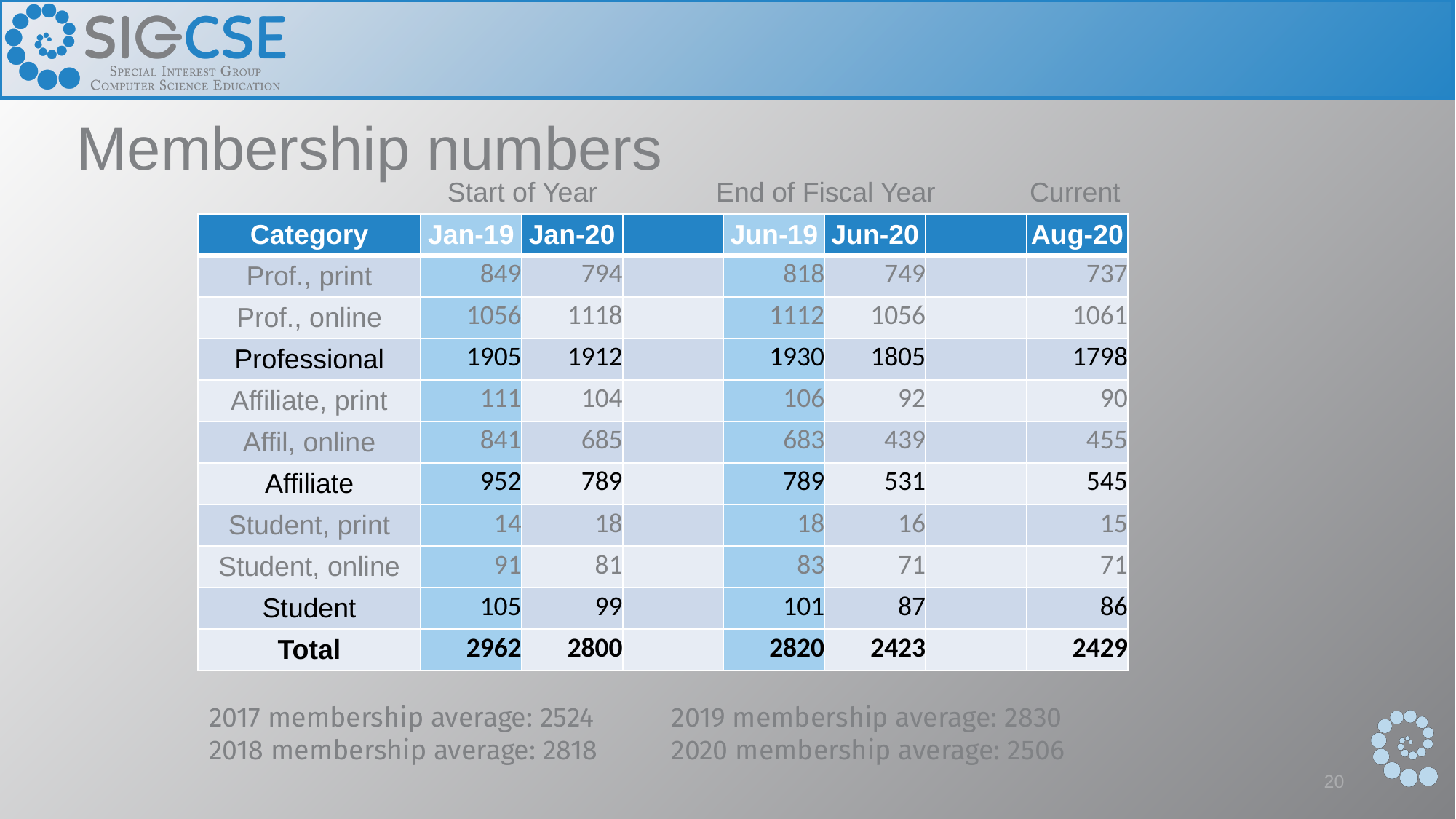

# Membership numbers
End of Fiscal Year
Current
Start of Year
| Category | Jan-19 | Jan-20 |  | Jun-19 | Jun-20 |  | Aug-20 |
| --- | --- | --- | --- | --- | --- | --- | --- |
| Prof., print | 849 | 794 |  | 818 | 749 |  | 737 |
| Prof., online | 1056 | 1118 |  | 1112 | 1056 |  | 1061 |
| Professional | 1905 | 1912 |  | 1930 | 1805 |  | 1798 |
| Affiliate, print | 111 | 104 |  | 106 | 92 |  | 90 |
| Affil, online | 841 | 685 |  | 683 | 439 |  | 455 |
| Affiliate | 952 | 789 |  | 789 | 531 |  | 545 |
| Student, print | 14 | 18 |  | 18 | 16 |  | 15 |
| Student, online | 91 | 81 |  | 83 | 71 |  | 71 |
| Student | 105 | 99 |  | 101 | 87 |  | 86 |
| Total | 2962 | 2800 |  | 2820 | 2423 |  | 2429 |
2017 membership average: 2524
2018 membership average: 2818
2019 membership average: 2830
2020 membership average: 2506
20